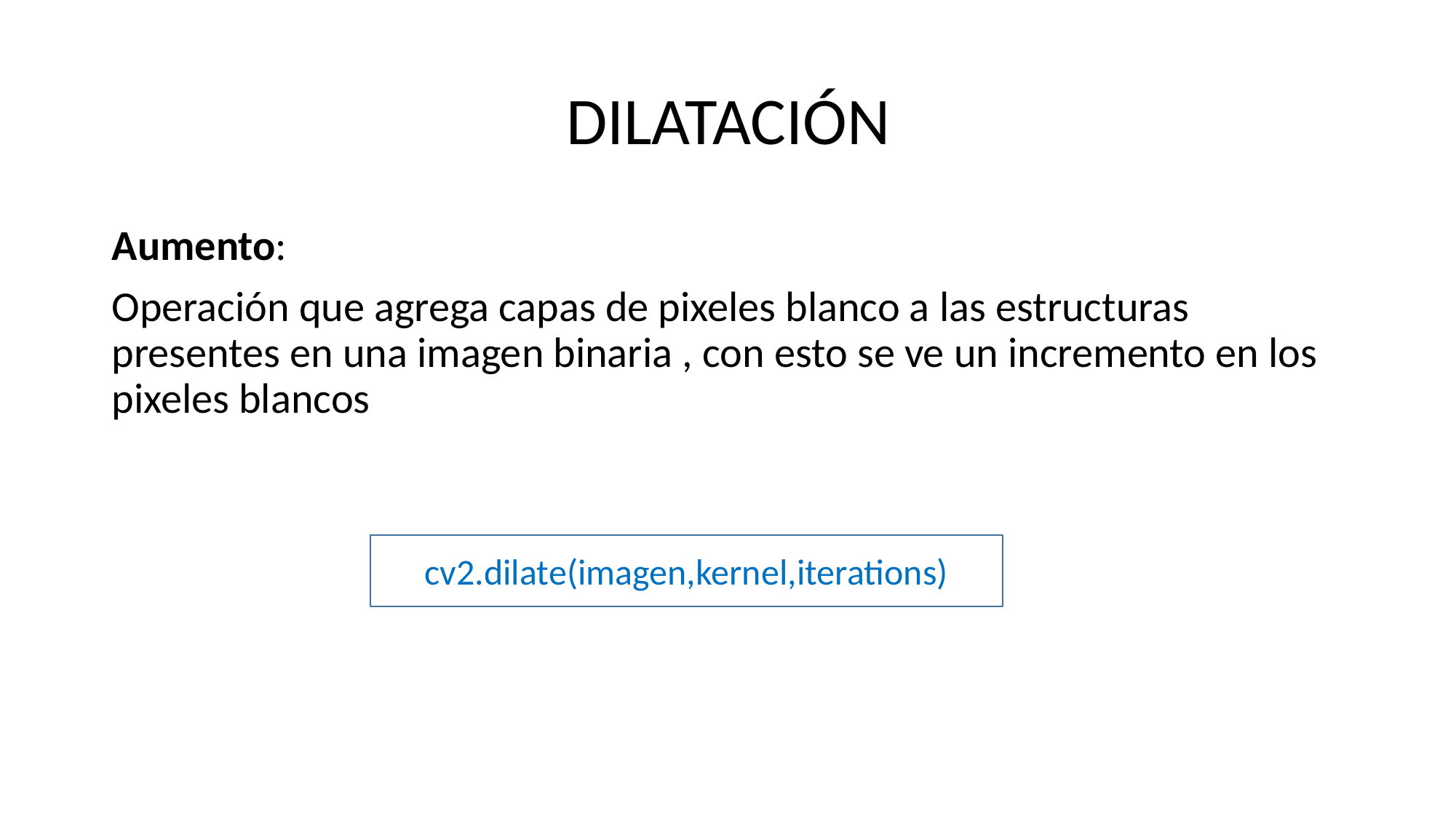

# DILATACIÓN
Aumento:
Operación que agrega capas de pixeles blanco a las estructuras presentes en una imagen binaria , con esto se ve un incremento en los pixeles blancos
cv2.dilate(imagen,kernel,iterations)